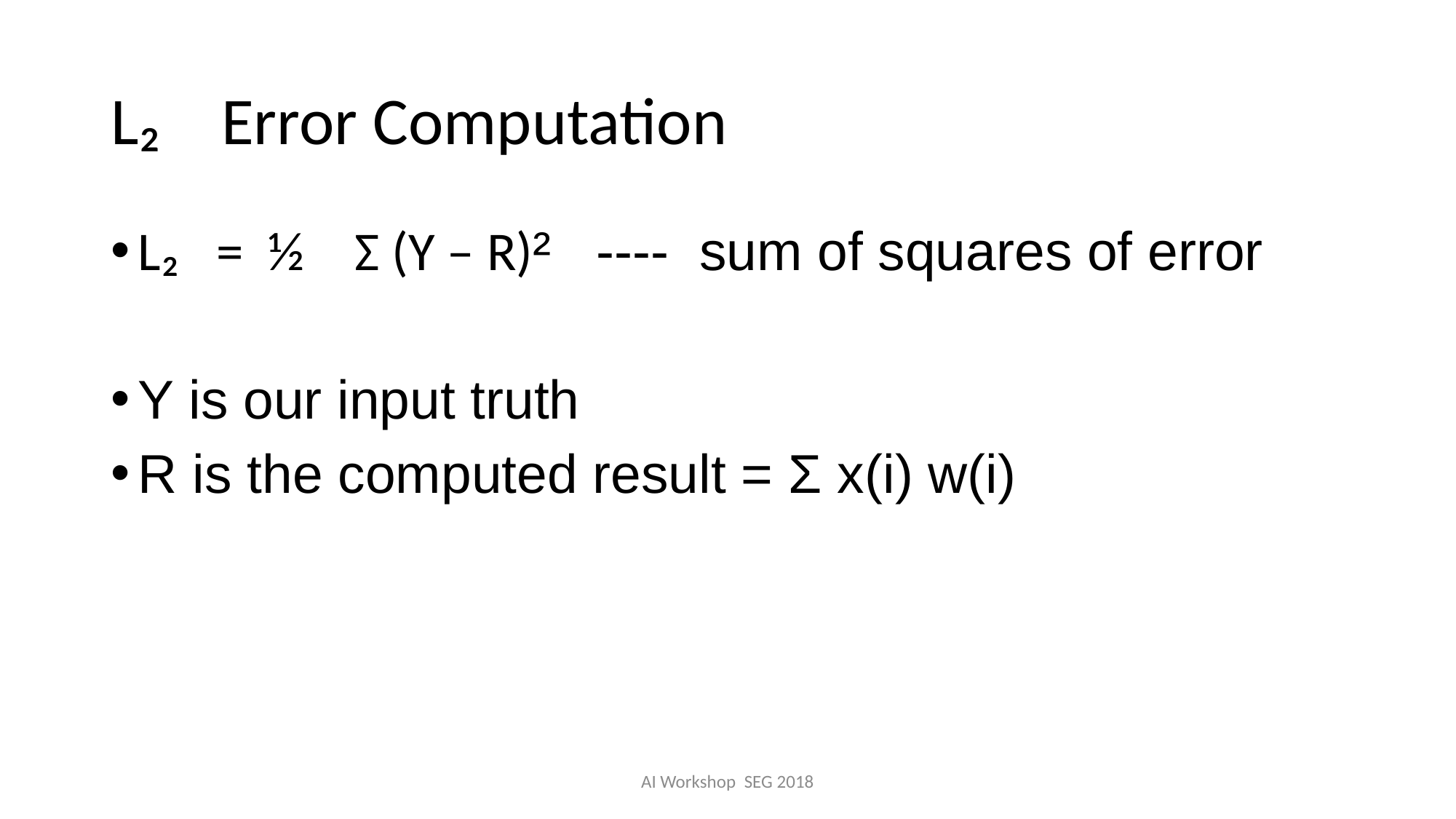

# L₂    Error Computation
L₂   =  ½    Σ (Y – R)²   ----  sum of squares of error

Y is our input truth
R is the computed result = Σ x(i) w(i)
AI Workshop  SEG 2018